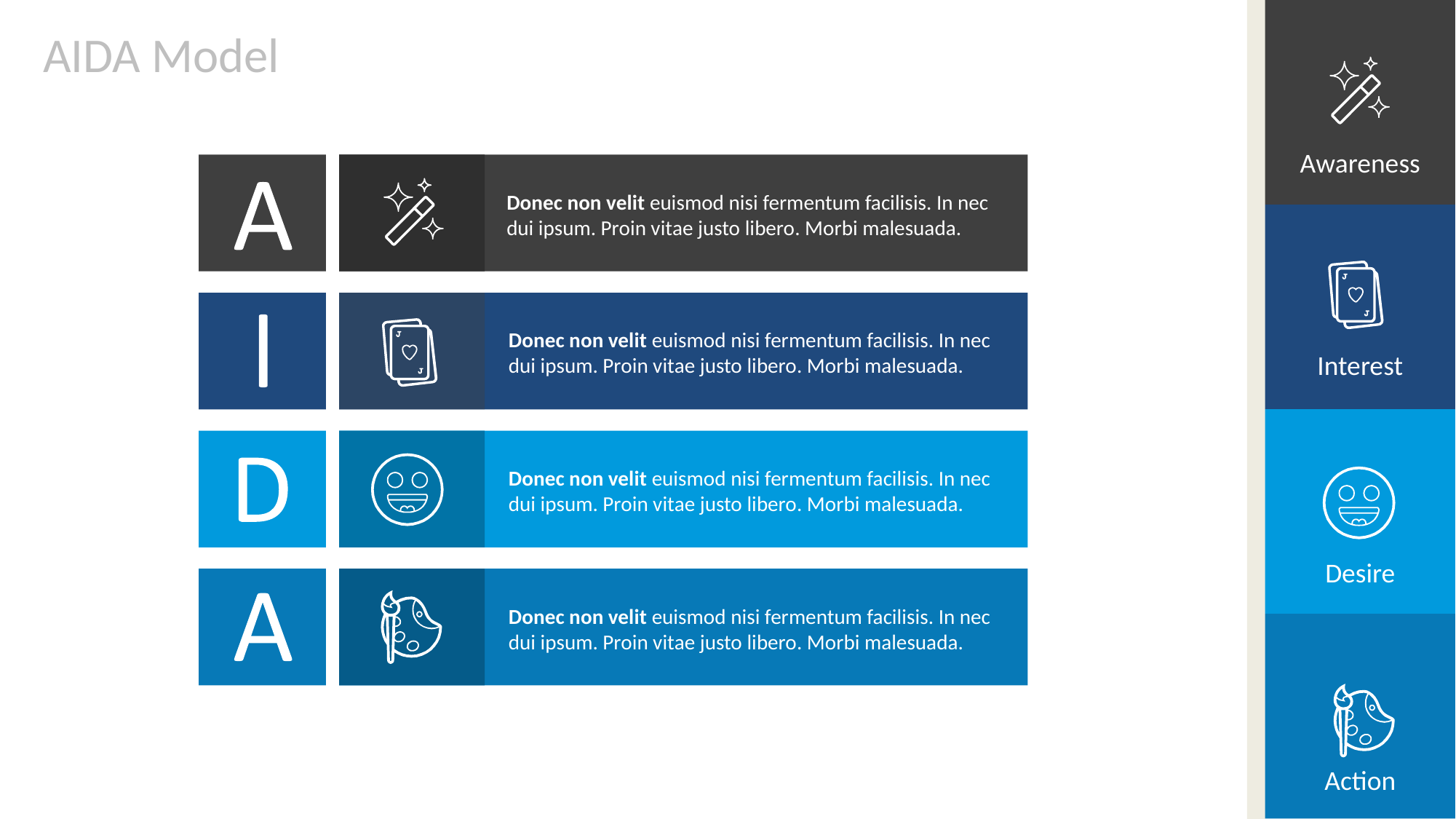

AIDA Model

Awareness

Donec non velit euismod nisi fermentum facilisis. In nec dui ipsum. Proin vitae justo libero. Morbi malesuada.

Donec non velit euismod nisi fermentum facilisis. In nec dui ipsum. Proin vitae justo libero. Morbi malesuada.
Interest

Donec non velit euismod nisi fermentum facilisis. In nec dui ipsum. Proin vitae justo libero. Morbi malesuada.

Desire

Donec non velit euismod nisi fermentum facilisis. In nec dui ipsum. Proin vitae justo libero. Morbi malesuada.

Action